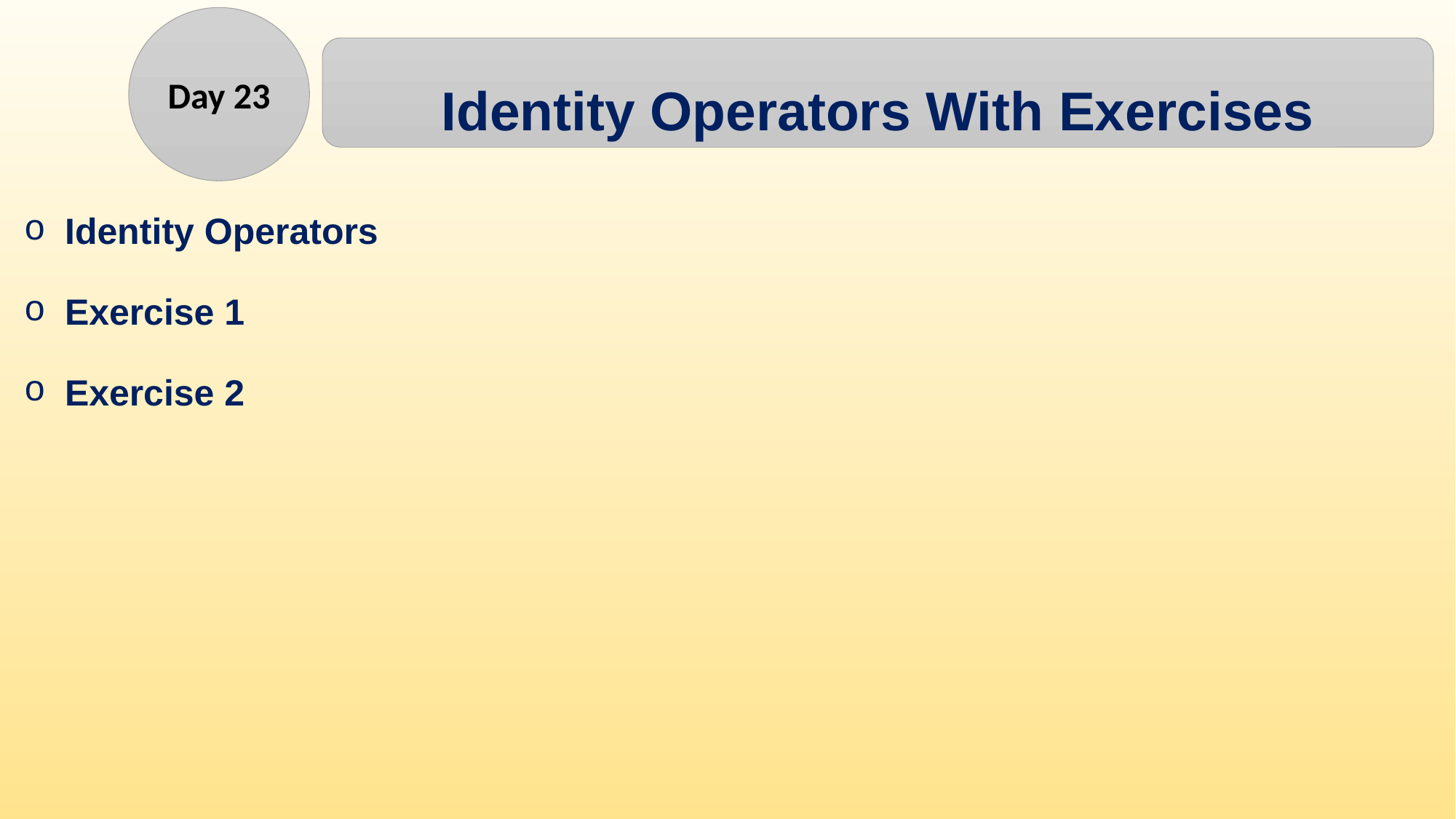

Day 23
Identity Operators With Exercises
Identity Operators
Exercise 1
Exercise 2